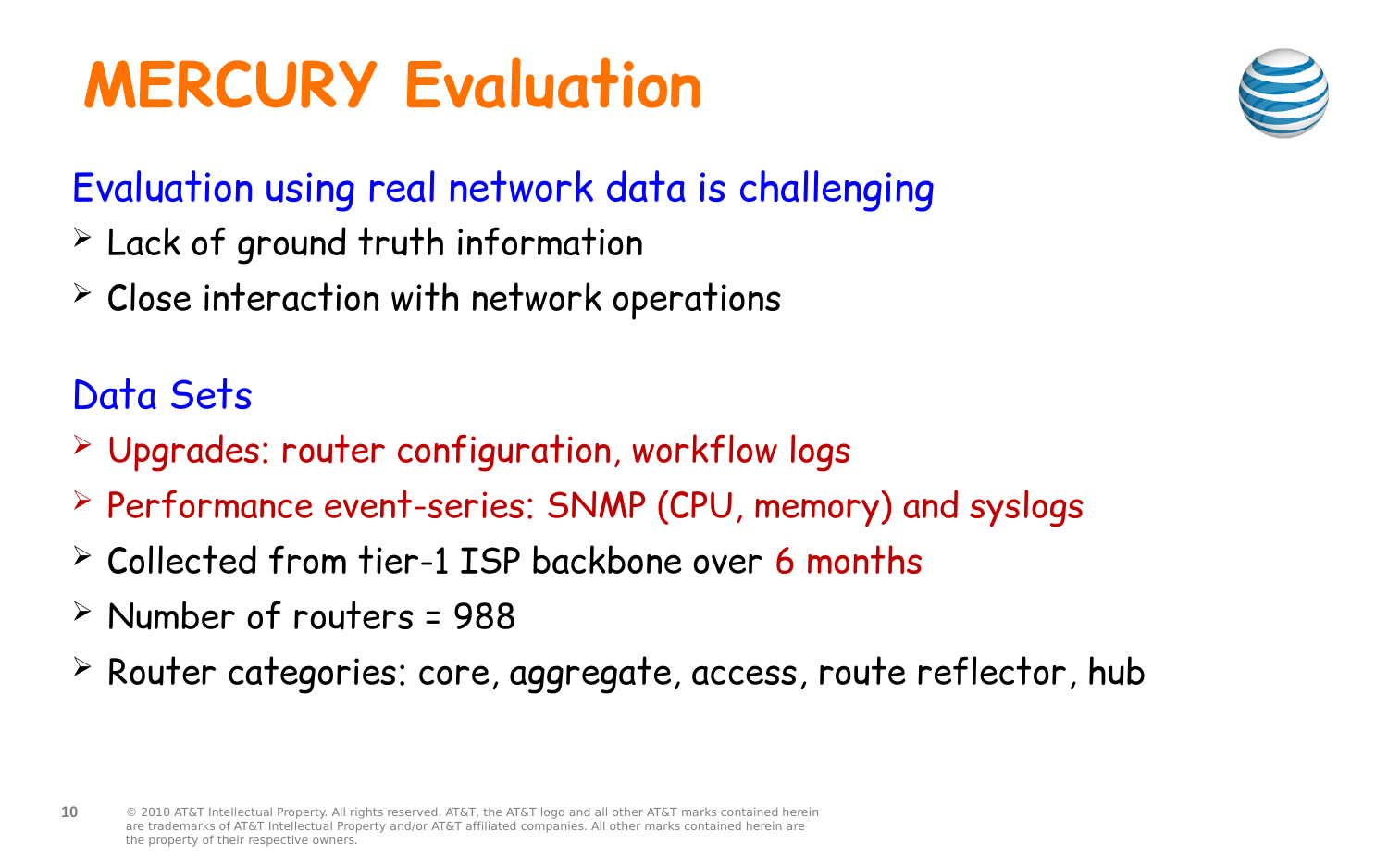

# MERCURY Evaluation
Evaluation using real network data is challenging
Lack of ground truth information
Close interaction with network operations

Data Sets
Upgrades: router configuration, workflow logs
Performance event-series: SNMP (CPU, memory) and syslogs
Collected from tier-1 ISP backbone over 6 months
Number of routers = 988
Router categories: core, aggregate, access, route reflector, hub
10